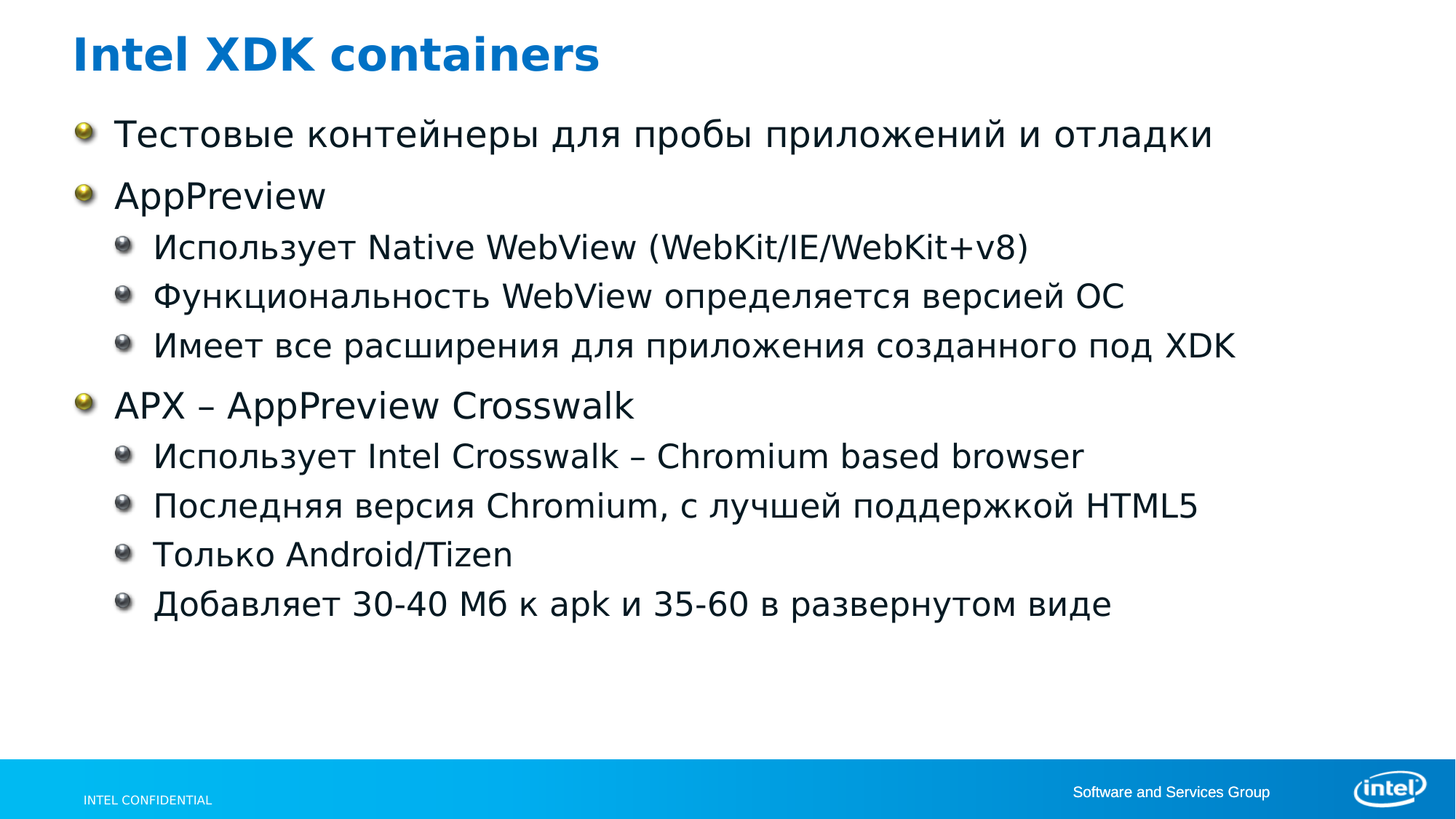

# Intel XDK containers
Тестовые контейнеры для пробы приложений и отладки
AppPreview
Использует Native WebView (WebKit/IE/WebKit+v8)
Функциональность WebView определяется версией ОС
Имеет все расширения для приложения созданного под XDK
APX – AppPreview Crosswalk
Использует Intel Crosswalk – Chromium based browser
Последняя версия Chromium, с лучшей поддержкой HTML5
Только Android/Tizen
Добавляет 30-40 Мб к apk и 35-60 в развернутом виде